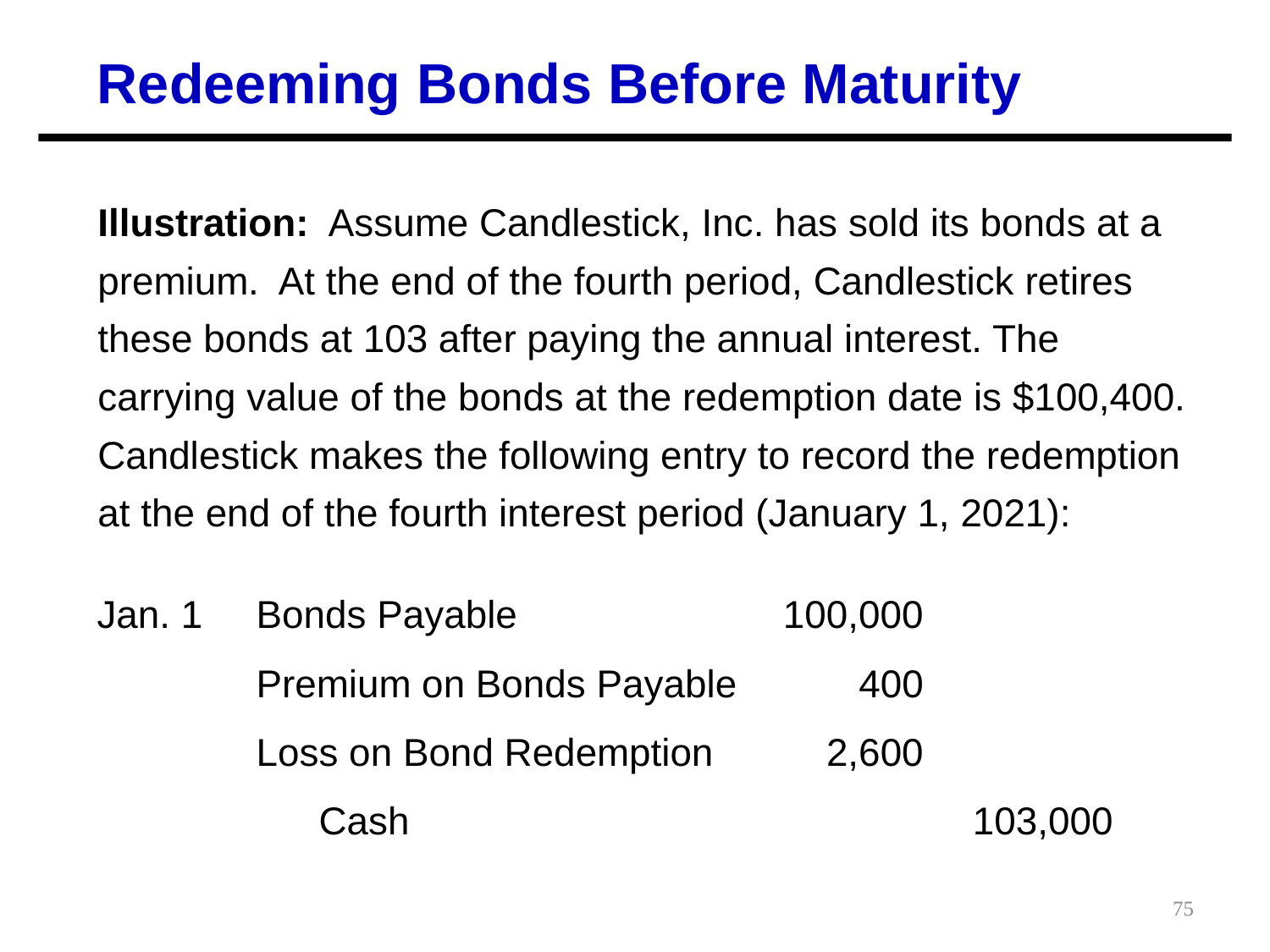

Redeeming Bonds Before Maturity

Illustration:  Assume Candlestick, Inc. has sold its bonds at a premium.  At the end of the fourth period, Candlestick retires these bonds at 103 after paying the annual interest. The carrying value of the bonds at the redemption date is $100,400.  Candlestick makes the following entry to record the redemption at the end of the fourth interest period (January 1, 2021):
Jan. 1	Bonds Payable 	100,000
	Premium on Bonds Payable	400
	Loss on Bond Redemption	2,600
		Cash		103,000
75